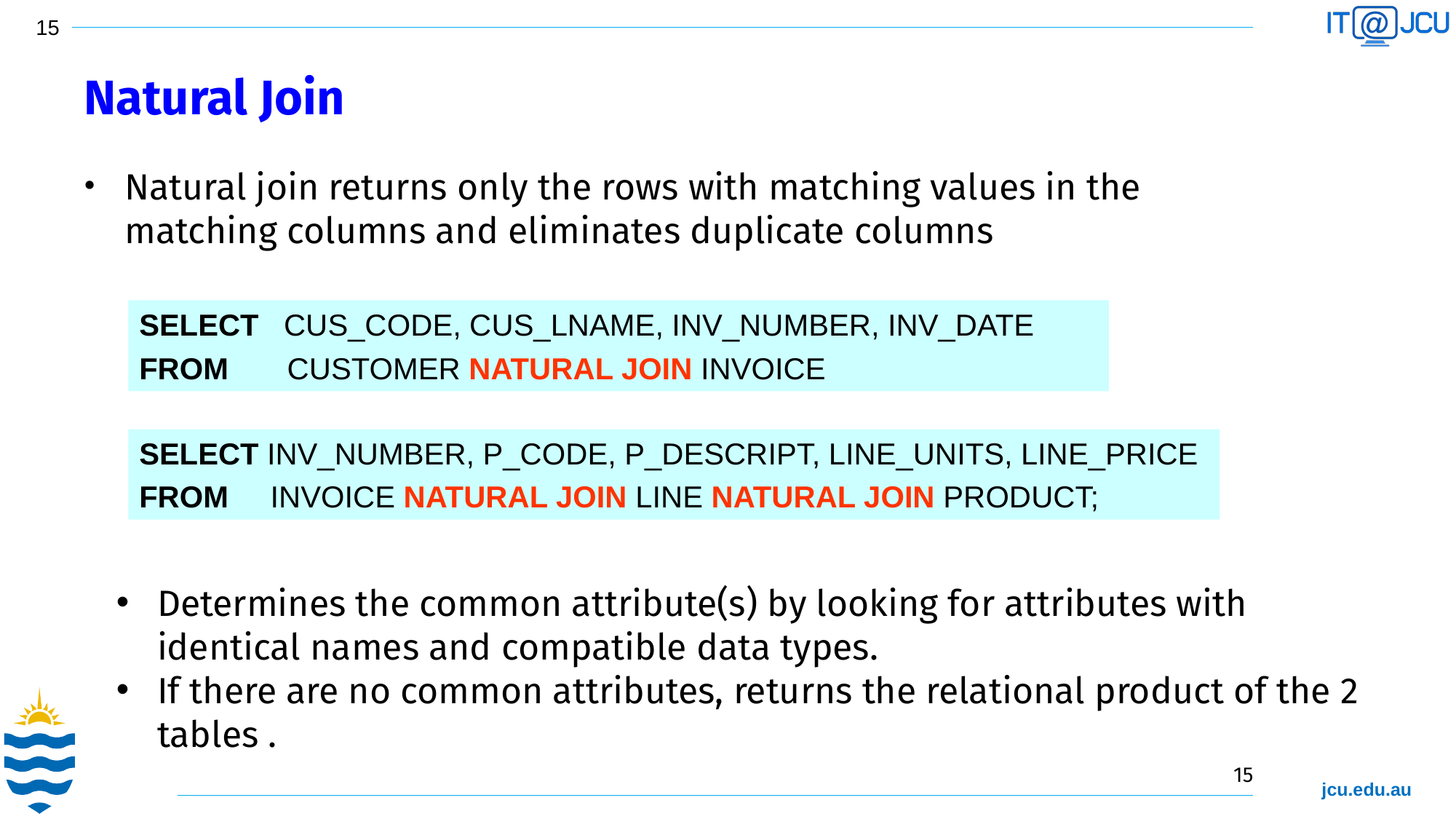

Natural Join
Natural join returns only the rows with matching values in the matching columns and eliminates duplicate columns
SELECT   CUS_CODE, CUS_LNAME, INV_NUMBER, INV_DATE
FROM       CUSTOMER NATURAL JOIN INVOICE
SELECT INV_NUMBER, P_CODE, P_DESCRIPT, LINE_UNITS, LINE_PRICE
FROM     INVOICE NATURAL JOIN LINE NATURAL JOIN PRODUCT;
Determines the common attribute(s) by looking for attributes with identical names and compatible data types.
If there are no common attributes, returns the relational product of the 2 tables .

15